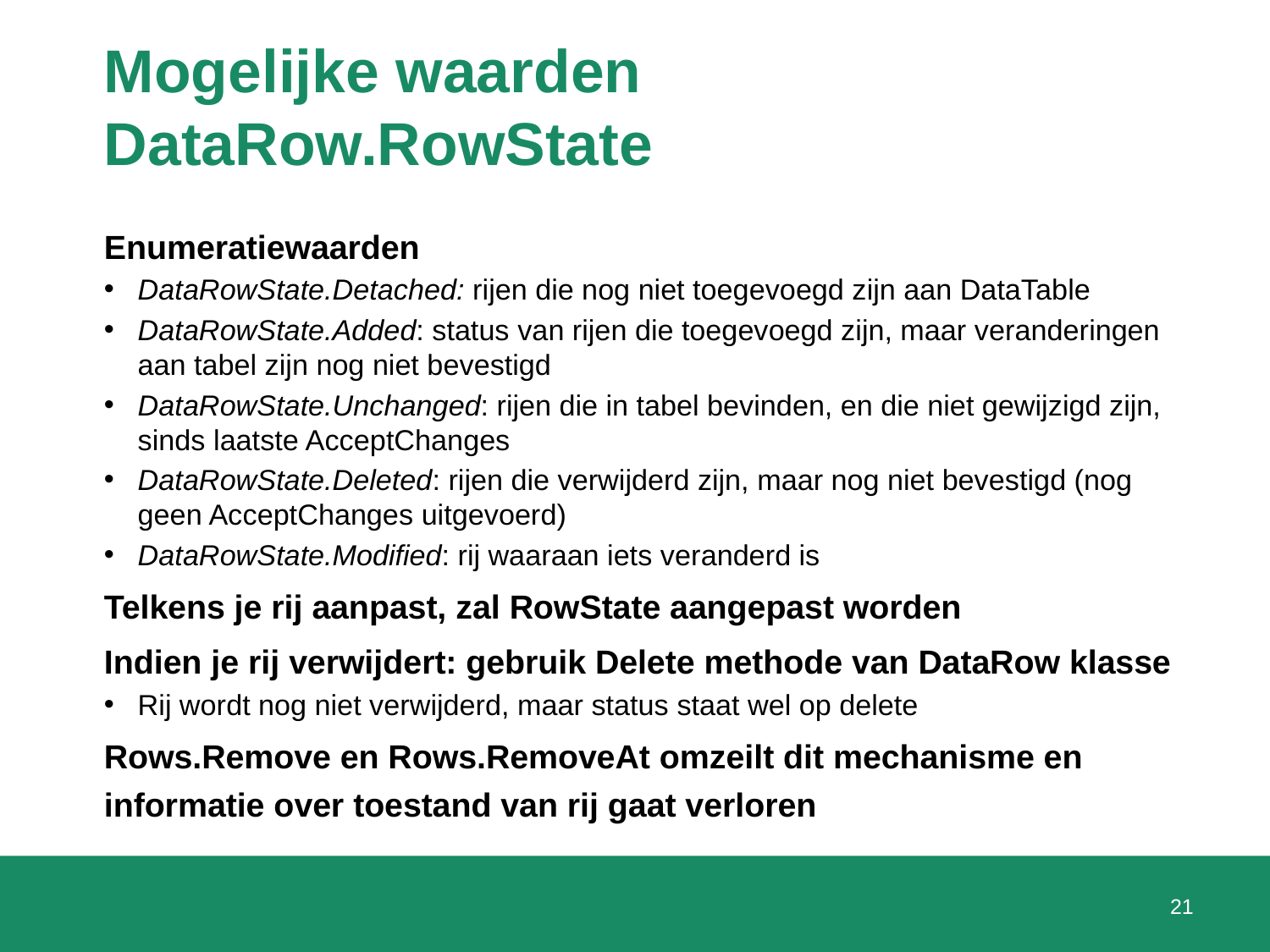

# Mogelijke waarden DataRow.RowState
Enumeratiewaarden
DataRowState.Detached: rijen die nog niet toegevoegd zijn aan DataTable
DataRowState.Added: status van rijen die toegevoegd zijn, maar veranderingen aan tabel zijn nog niet bevestigd
DataRowState.Unchanged: rijen die in tabel bevinden, en die niet gewijzigd zijn, sinds laatste AcceptChanges
DataRowState.Deleted: rijen die verwijderd zijn, maar nog niet bevestigd (nog geen AcceptChanges uitgevoerd)
DataRowState.Modified: rij waaraan iets veranderd is
Telkens je rij aanpast, zal RowState aangepast worden
Indien je rij verwijdert: gebruik Delete methode van DataRow klasse
Rij wordt nog niet verwijderd, maar status staat wel op delete
Rows.Remove en Rows.RemoveAt omzeilt dit mechanisme en informatie over toestand van rij gaat verloren
21